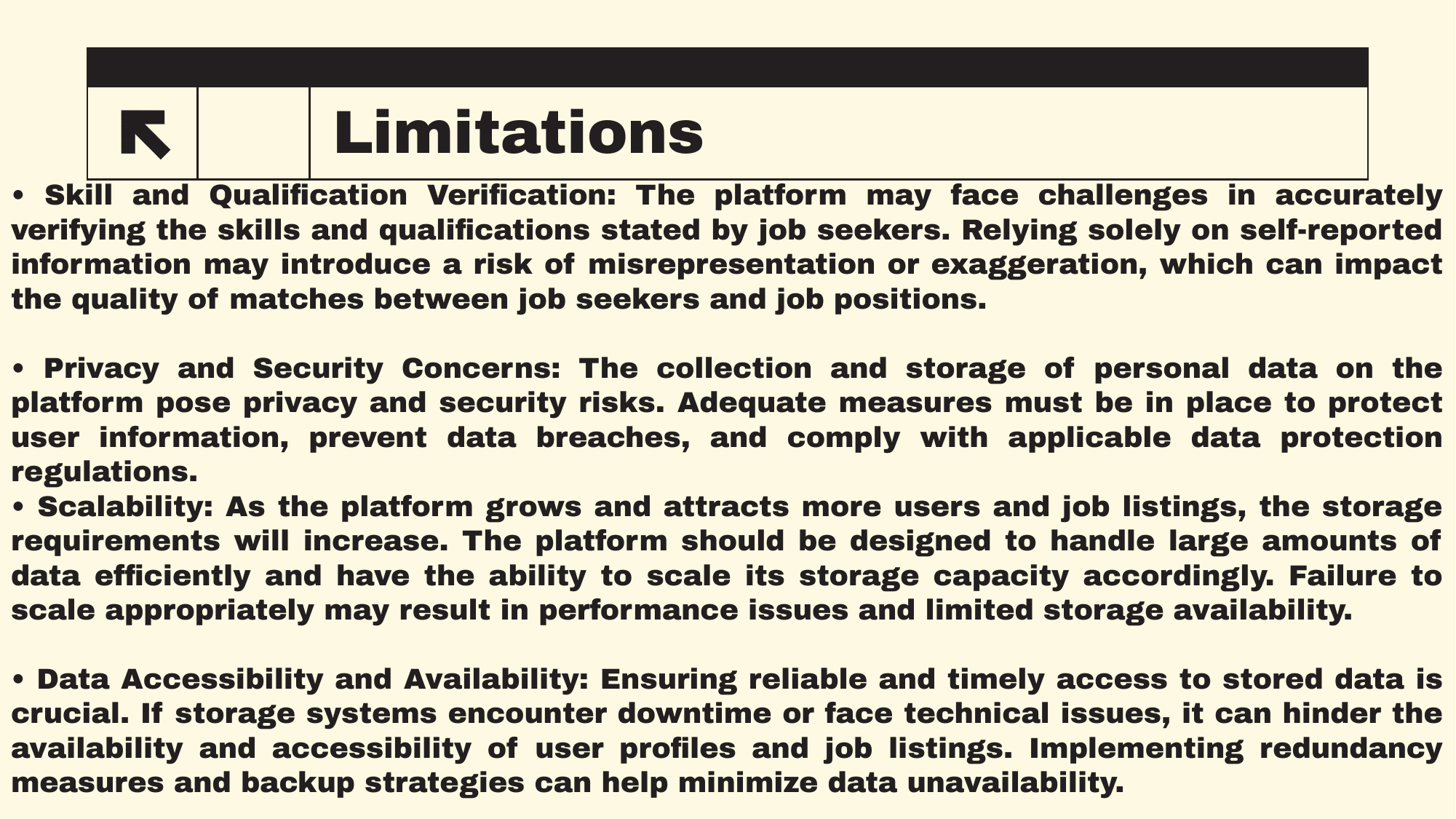

# Limitations

8
• Skill and Qualification Verification: The platform may face challenges in accurately verifying the skills and qualifications stated by job seekers. Relying solely on self-reported information may introduce a risk of misrepresentation or exaggeration, which can impact the quality of matches between job seekers and job positions.

• Privacy and Security Concerns: The collection and storage of personal data on the platform pose privacy and security risks. Adequate measures must be in place to protect user information, prevent data breaches, and comply with applicable data protection regulations.
• Scalability: As the platform grows and attracts more users and job listings, the storage requirements will increase. The platform should be designed to handle large amounts of data efficiently and have the ability to scale its storage capacity accordingly. Failure to scale appropriately may result in performance issues and limited storage availability.

• Data Accessibility and Availability: Ensuring reliable and timely access to stored data is crucial. If storage systems encounter downtime or face technical issues, it can hinder the availability and accessibility of user profiles and job listings. Implementing redundancy measures and backup strategies can help minimize data unavailability.